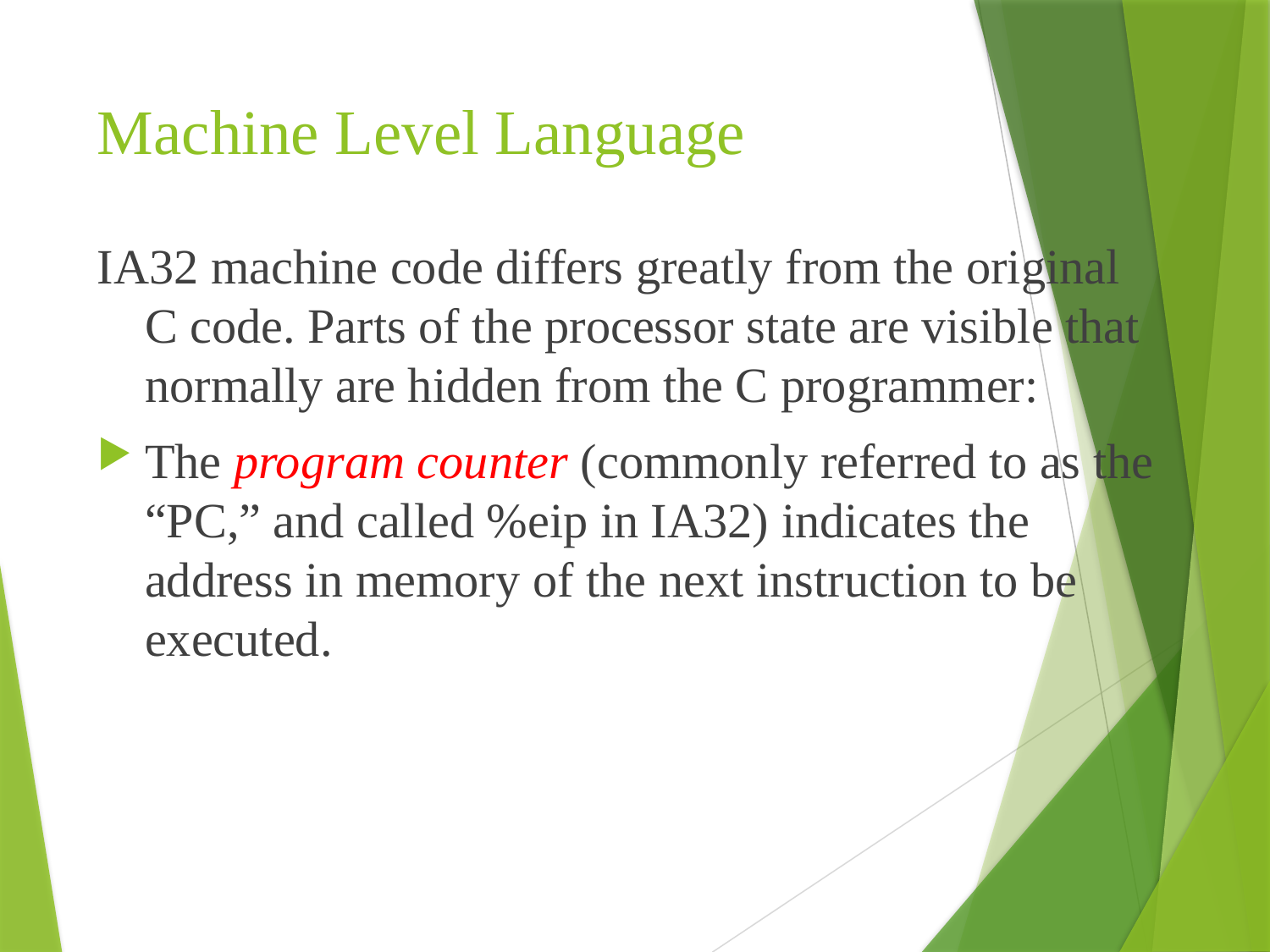

# Machine Level Language
IA32 machine code differs greatly from the original C code. Parts of the processor state are visible that normally are hidden from the C programmer:
The program counter (commonly referred to as the “PC,” and called %eip in IA32) indicates the address in memory of the next instruction to be executed.